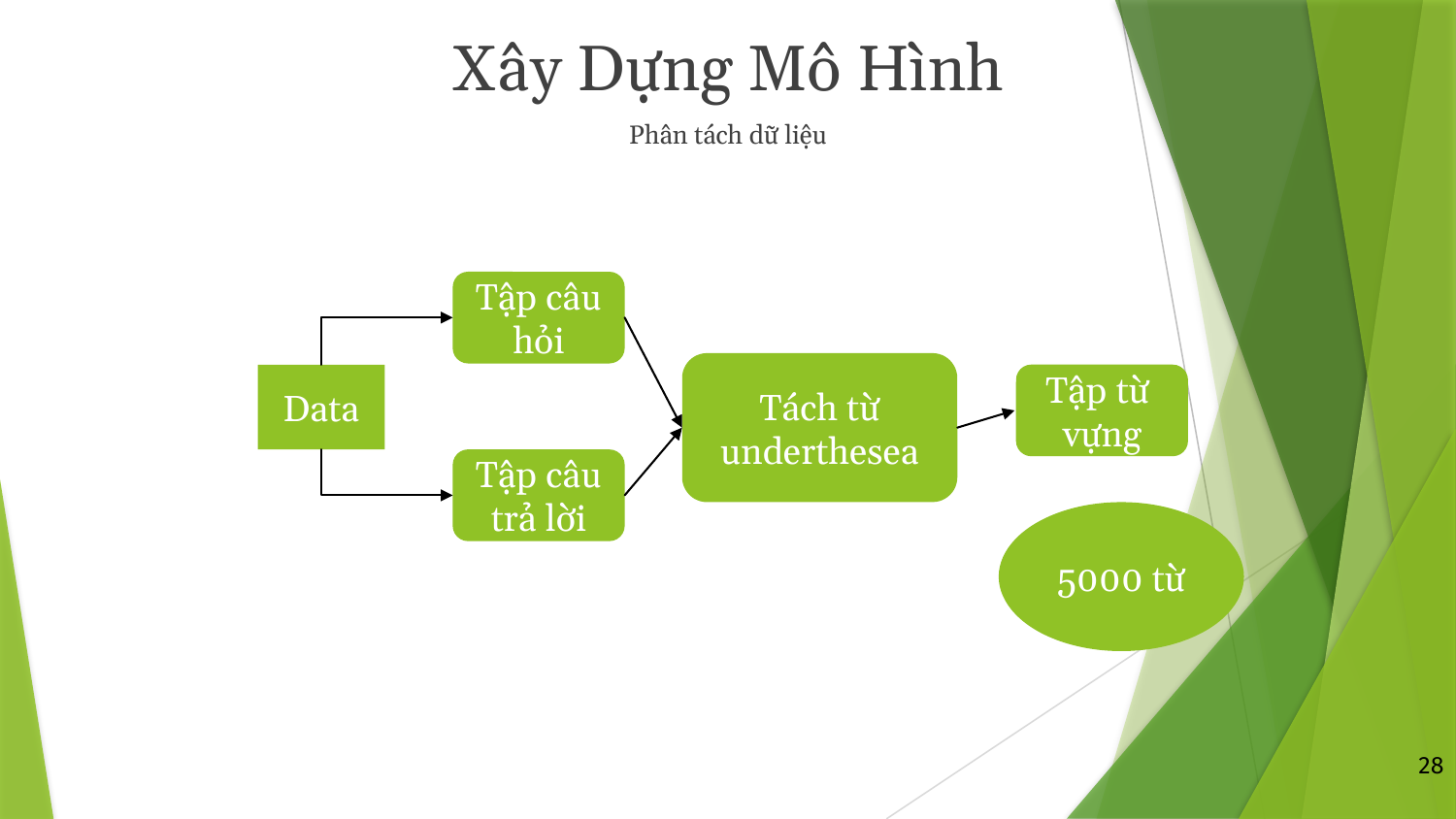

Xây Dựng Mô Hình
Phân tách dữ liệu
Tập câu hỏi
Tách từ
underthesea
Data
Tập từ
vựng
Tập câu trả lời
5000 từ
28